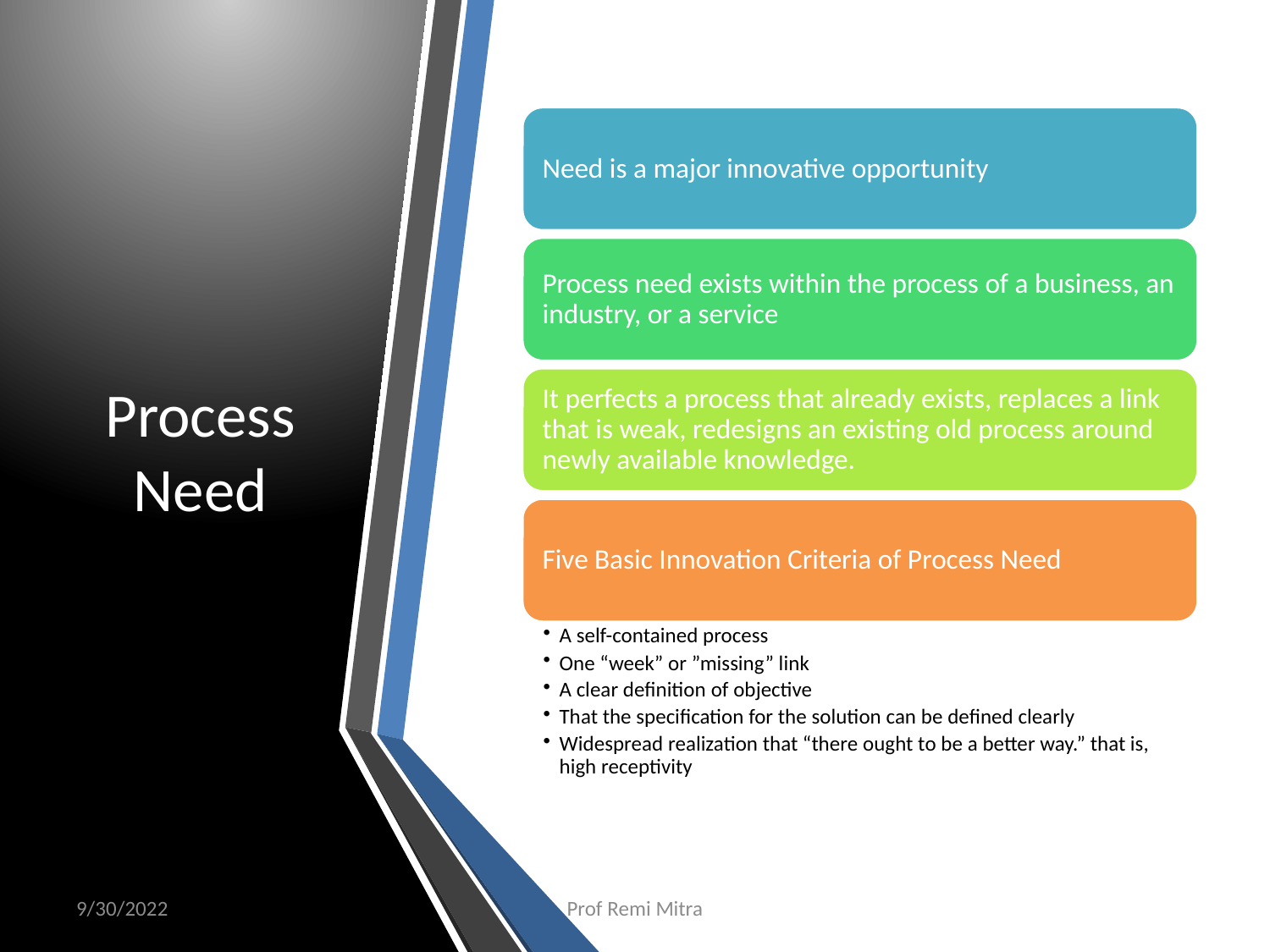

# Process Need
Need is a major innovative opportunity
Process need exists within the process of a business, an industry, or a service
It perfects a process that already exists, replaces a link that is weak, redesigns an existing old process around newly available knowledge.
Five Basic Innovation Criteria of Process Need
A self-contained process
One “week” or ”missing” link
A clear definition of objective
That the specification for the solution can be defined clearly
Widespread realization that “there ought to be a better way.” that is, high receptivity
9/30/2022
Prof Remi Mitra